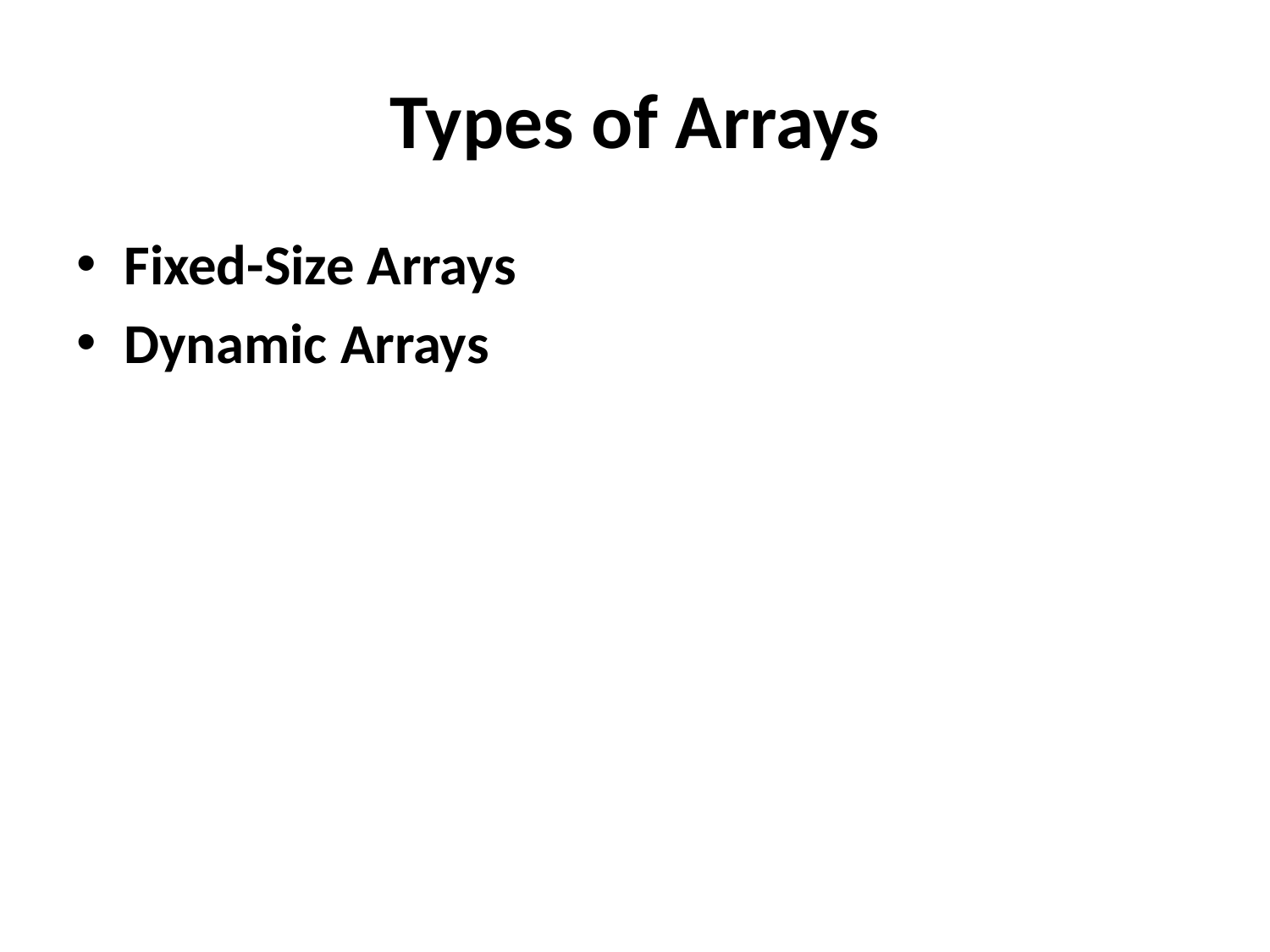

# Types of Arrays
Fixed-Size Arrays
Dynamic Arrays